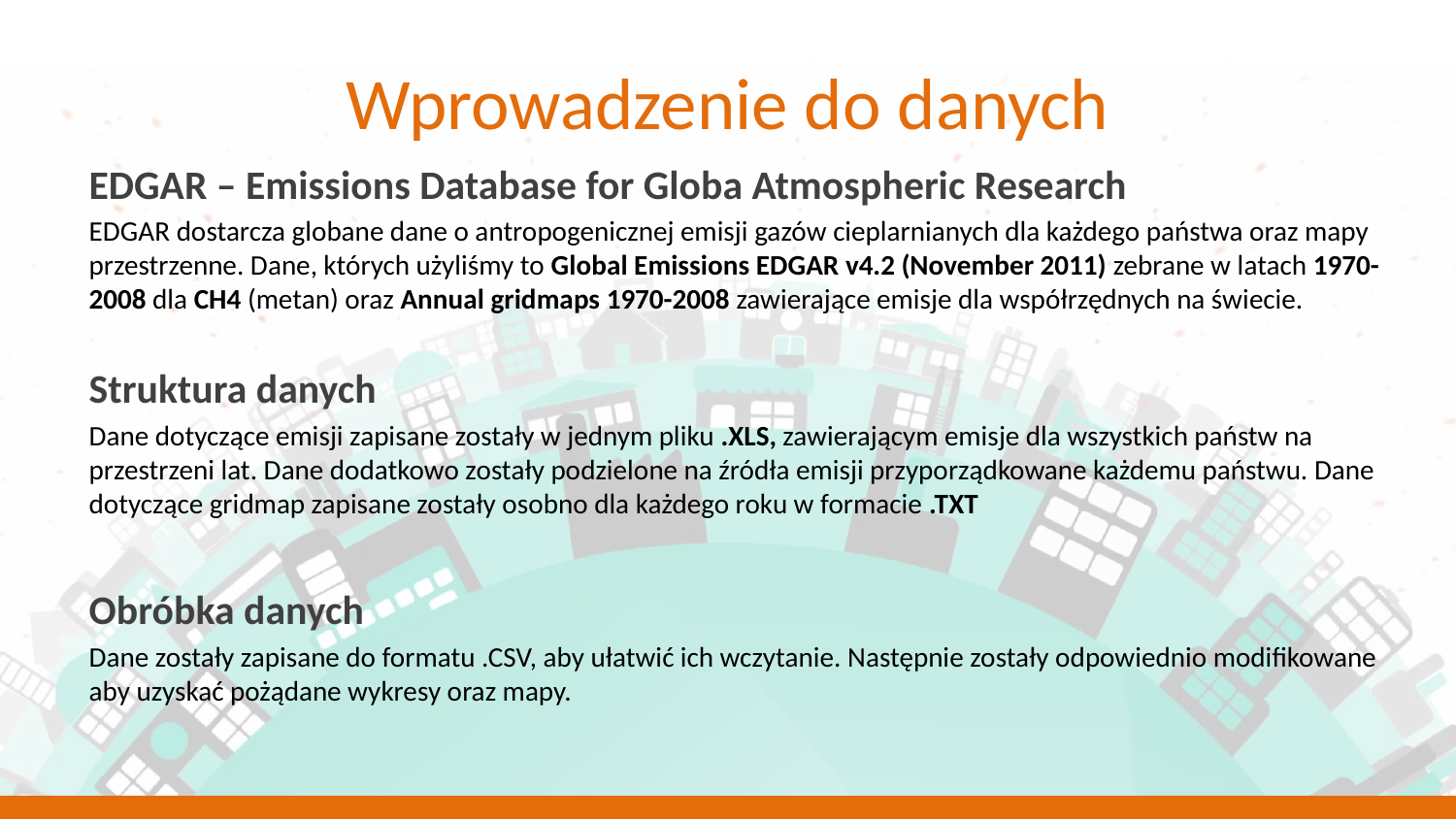

# Wprowadzenie do danych
EDGAR – Emissions Database for Globa Atmospheric Research
EDGAR dostarcza globane dane o antropogenicznej emisji gazów cieplarnianych dla każdego państwa oraz mapy przestrzenne. Dane, których użyliśmy to Global Emissions EDGAR v4.2 (November 2011) zebrane w latach 1970-2008 dla CH4 (metan) oraz Annual gridmaps 1970-2008 zawierające emisje dla współrzędnych na świecie.

Struktura danych
Dane dotyczące emisji zapisane zostały w jednym pliku .XLS, zawierającym emisje dla wszystkich państw na przestrzeni lat. Dane dodatkowo zostały podzielone na źródła emisji przyporządkowane każdemu państwu. Dane dotyczące gridmap zapisane zostały osobno dla każdego roku w formacie .TXT

Obróbka danych
Dane zostały zapisane do formatu .CSV, aby ułatwić ich wczytanie. Następnie zostały odpowiednio modifikowane aby uzyskać pożądane wykresy oraz mapy.